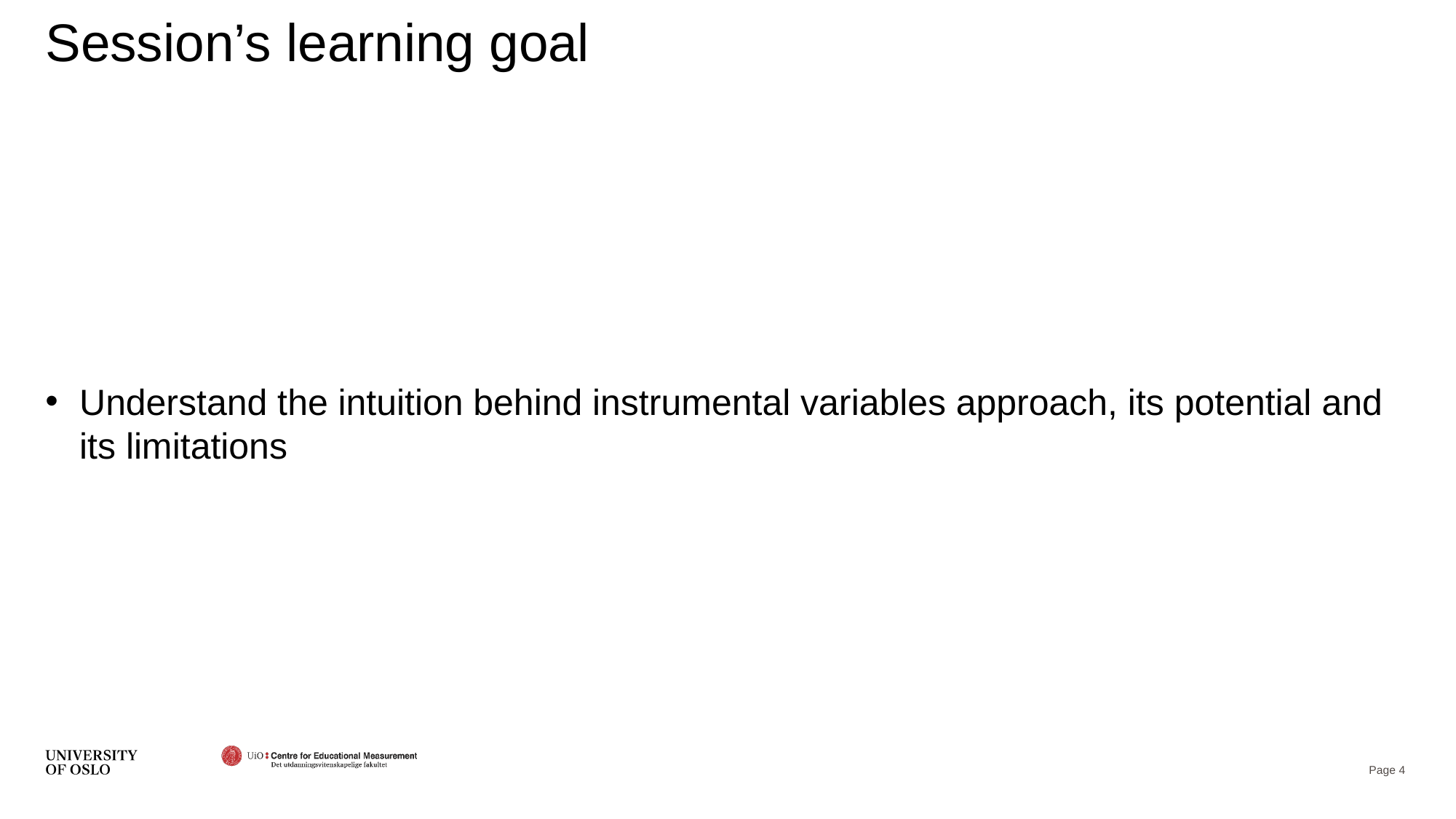

# Session’s learning goal
Understand the intuition behind instrumental variables approach, its potential and its limitations

Page 4